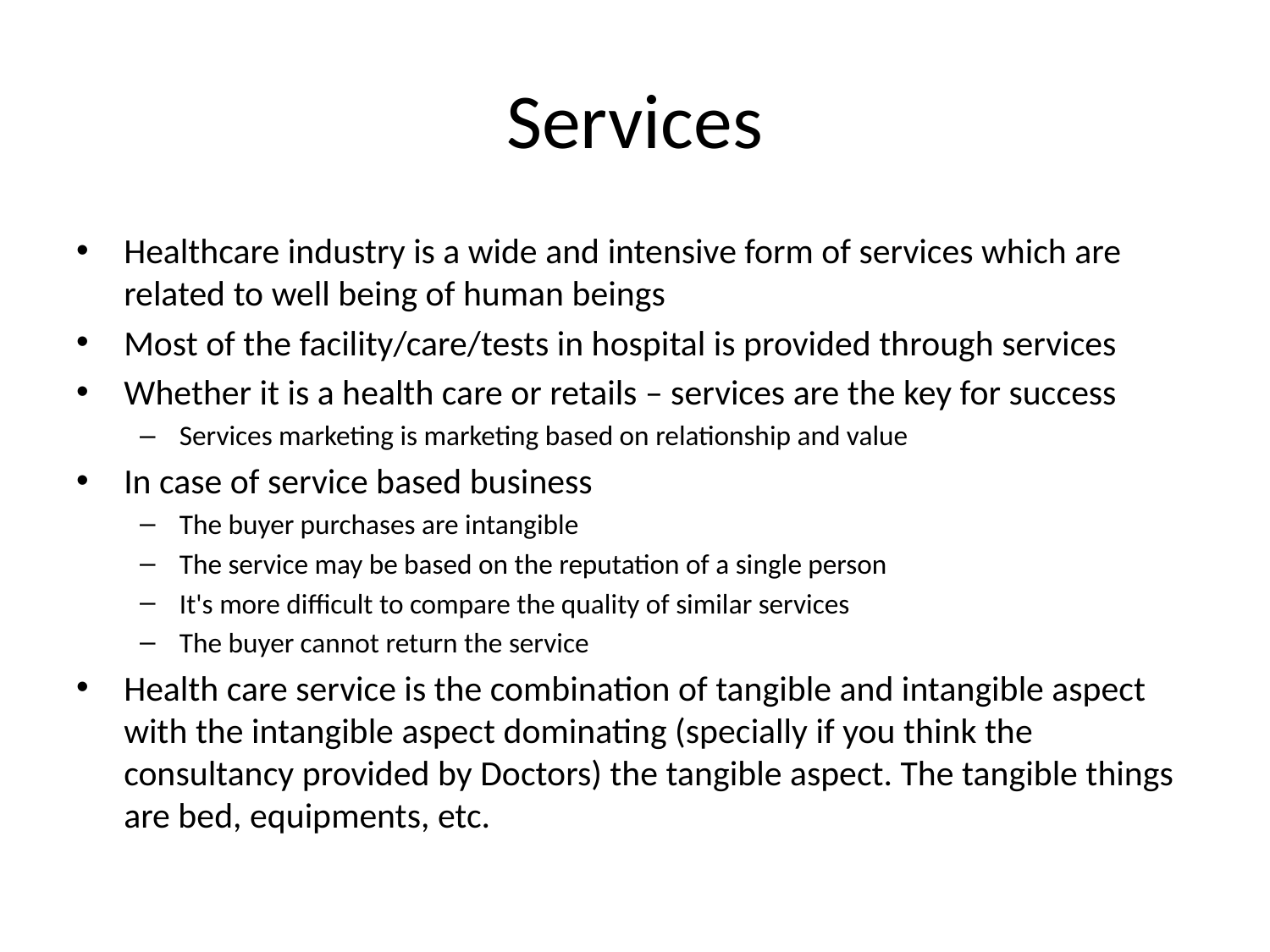

# Services
Healthcare industry is a wide and intensive form of services which are related to well being of human beings
Most of the facility/care/tests in hospital is provided through services
Whether it is a health care or retails – services are the key for success
Services marketing is marketing based on relationship and value
In case of service based business
The buyer purchases are intangible
The service may be based on the reputation of a single person
It's more difficult to compare the quality of similar services
The buyer cannot return the service
Health care service is the combination of tangible and intangible aspect with the intangible aspect dominating (specially if you think the consultancy provided by Doctors) the tangible aspect. The tangible things are bed, equipments, etc.